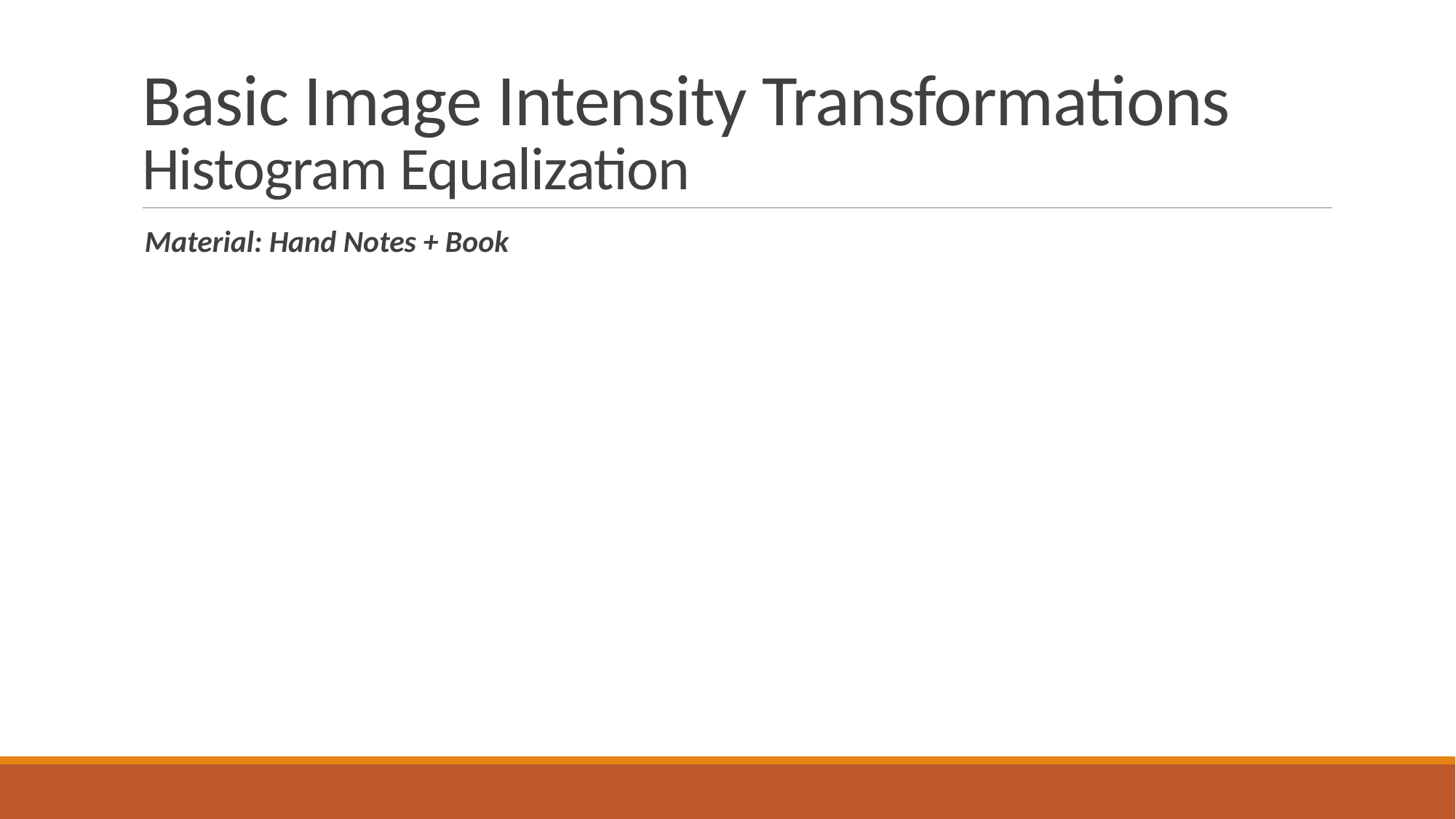

# Basic Image Intensity Transformations Histogram Equalization
  Material: Hand Notes + Book